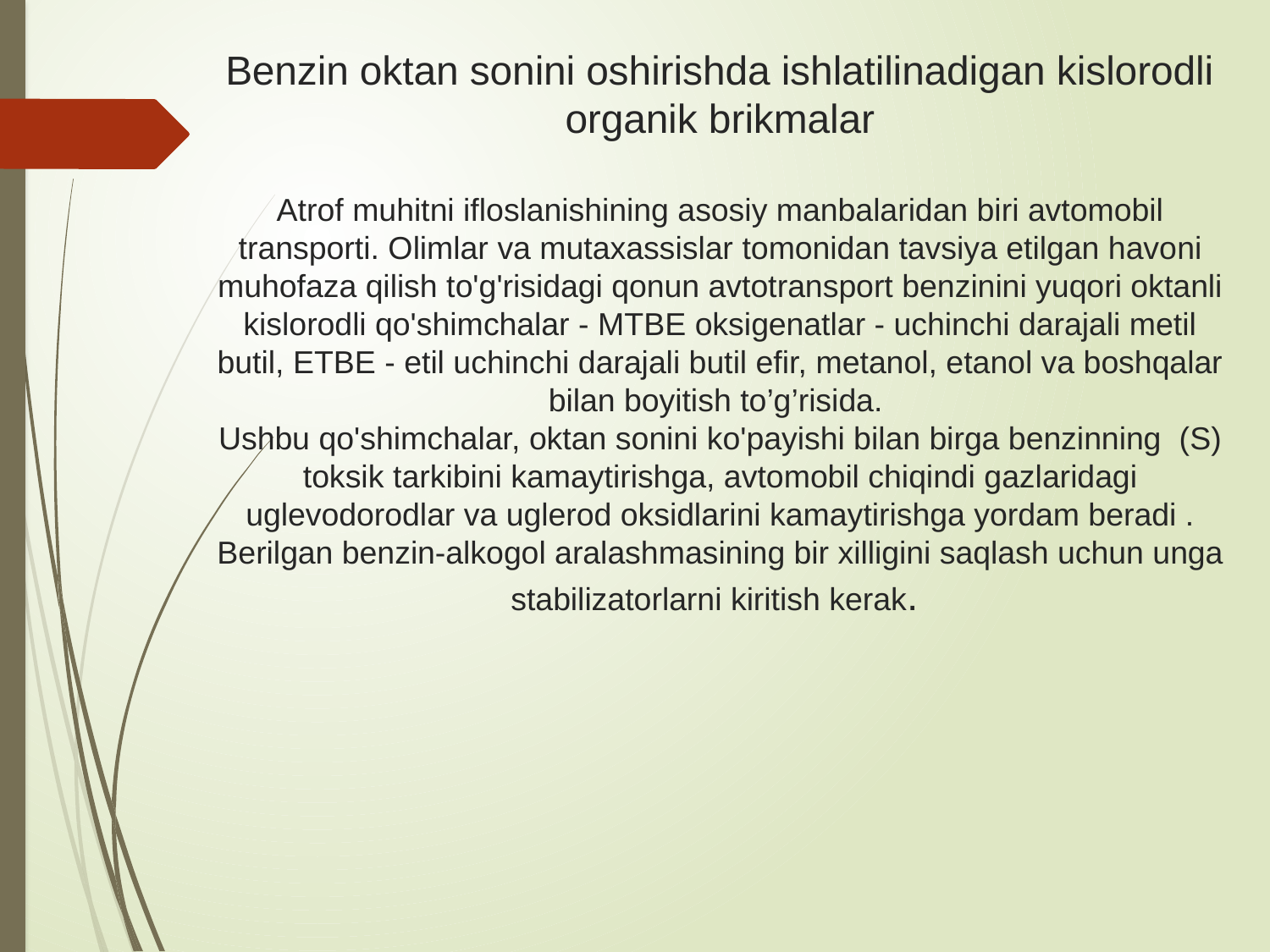

# Benzin oktan sonini oshirishda ishlatilinadigan kislorodli organik brikmalar Atrof muhitni ifloslanishining asosiy manbalaridan biri avtomobil transporti. Olimlar va mutaxassislar tomonidan tavsiya etilgan havoni muhofaza qilish to'g'risidagi qonun avtotransport benzinini yuqori oktanli kislorodli qo'shimchalar - MTBE oksigenatlar - uchinchi darajali metil butil, ETBE - etil uchinchi darajali butil efir, metanol, etanol va boshqalar bilan boyitish to’g’risida. Ushbu qo'shimchalar, oktan sonini ko'payishi bilan birga benzinning  (S) toksik tarkibini kamaytirishga, avtomobil chiqindi gazlaridagi uglevodorodlar va uglerod oksidlarini kamaytirishga yordam beradi . Berilgan benzin-alkogol aralashmasining bir xilligini saqlash uchun unga stabilizatorlarni kiritish kerak.